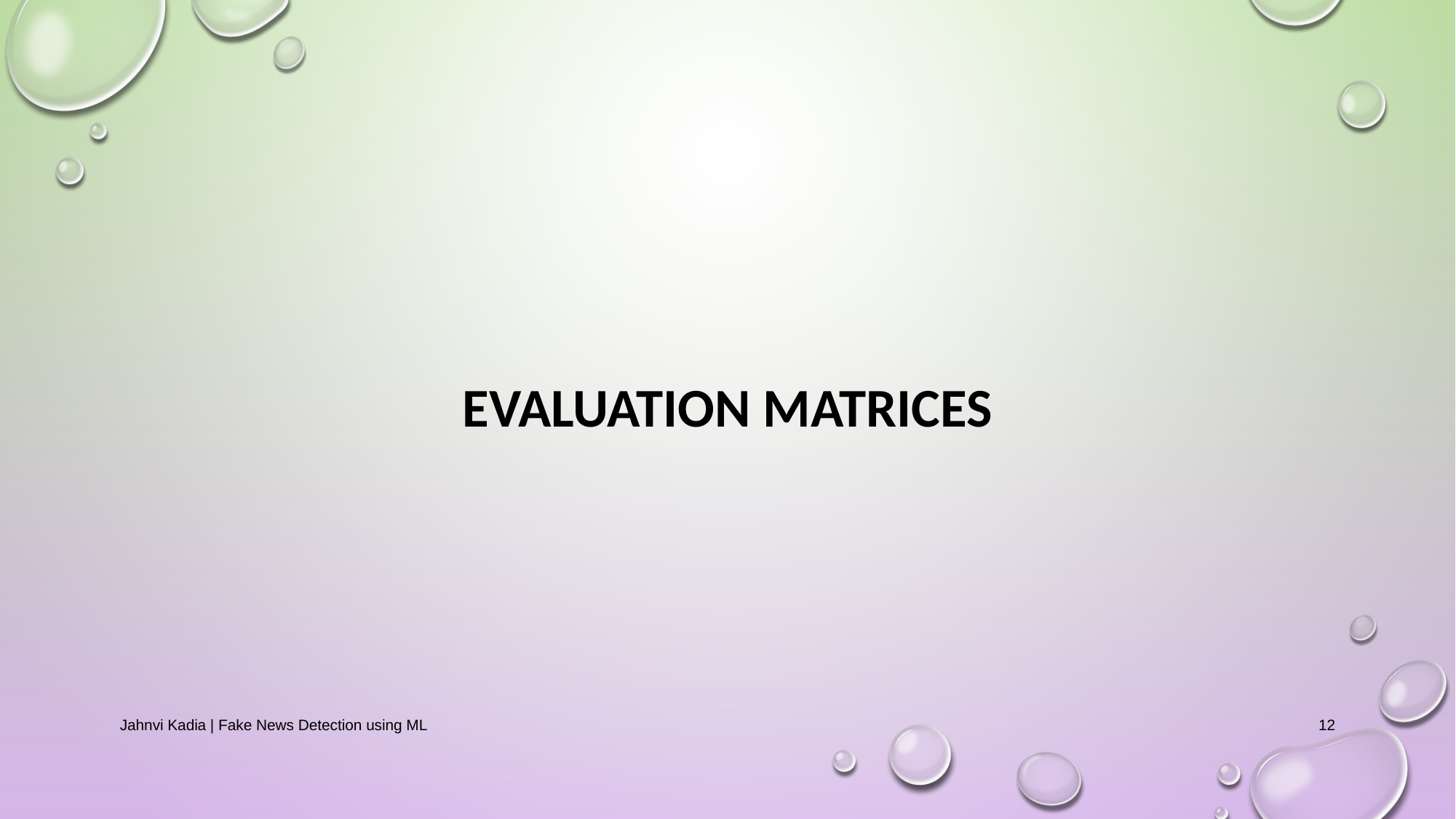

# Evaluation Matrices
Jahnvi Kadia | Fake News Detection using ML
12